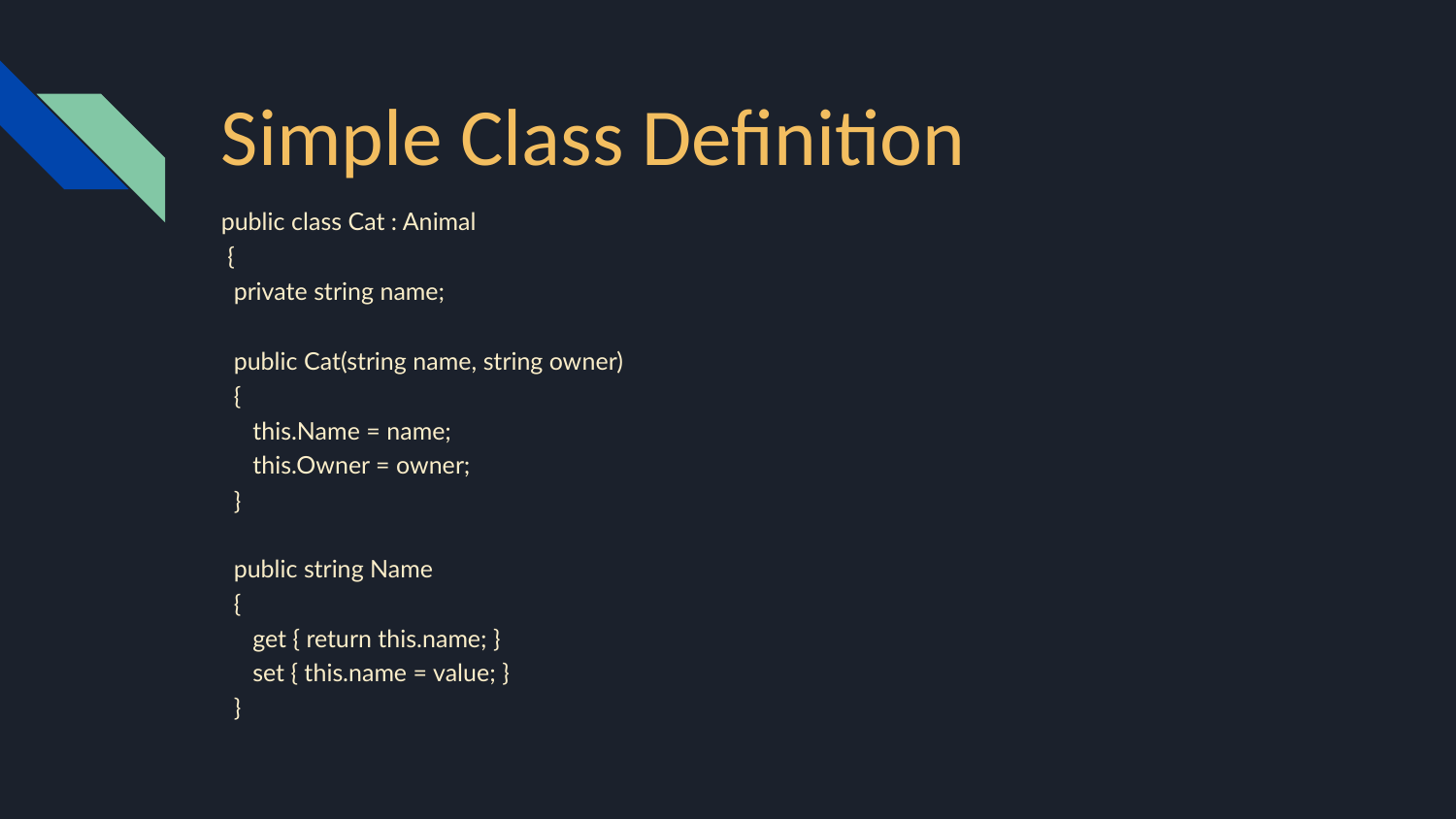

# Simple Class Definition
public class Cat : Animal
 {
  private string name;

  public Cat(string name, string owner)
  {
     this.Name = name;
     this.Owner = owner;
  }

  public string Name
  {
     get { return this.name; }
     set { this.name = value; }
  }